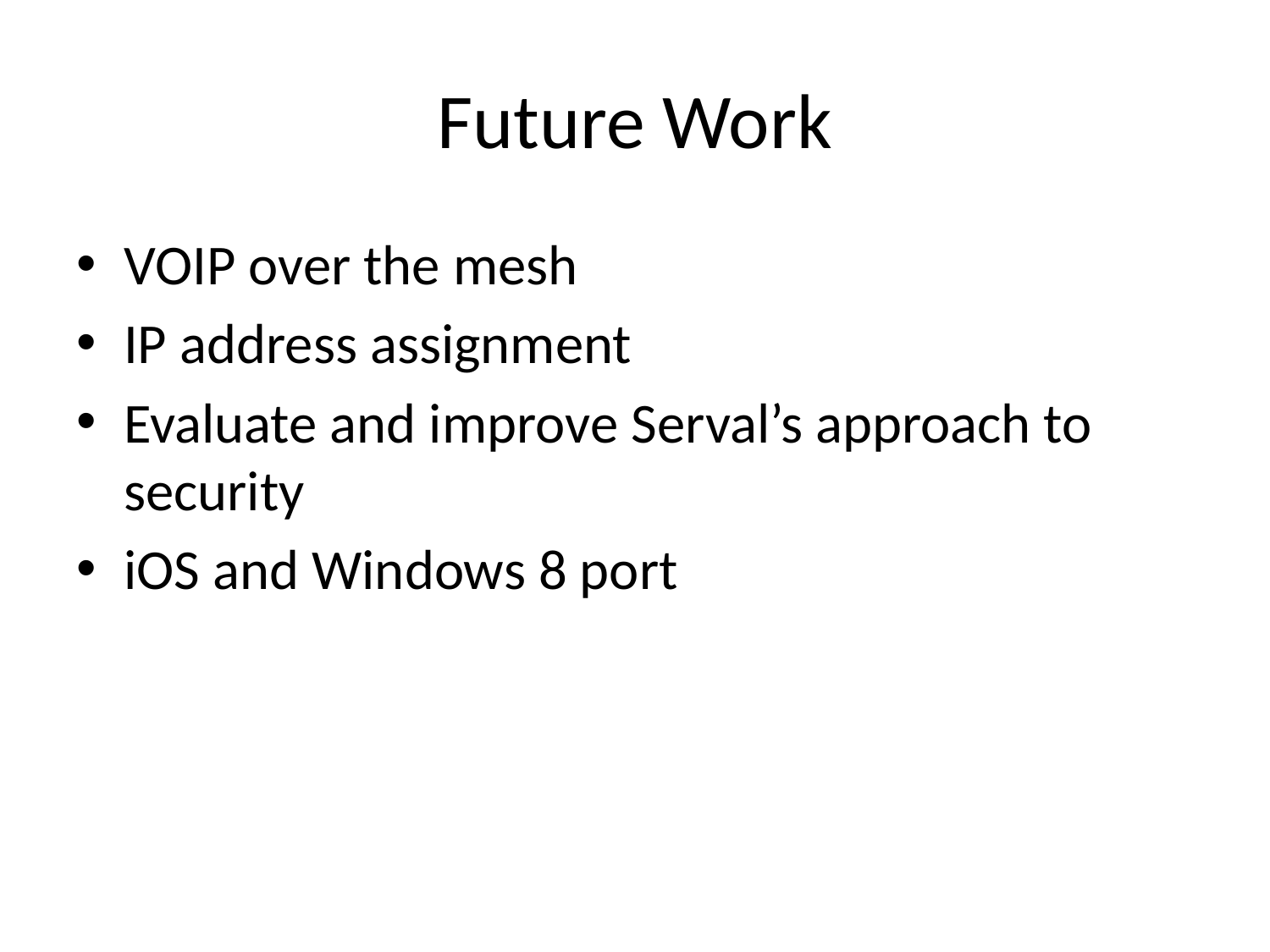

# Future Work
VOIP over the mesh
IP address assignment
Evaluate and improve Serval’s approach to security
iOS and Windows 8 port